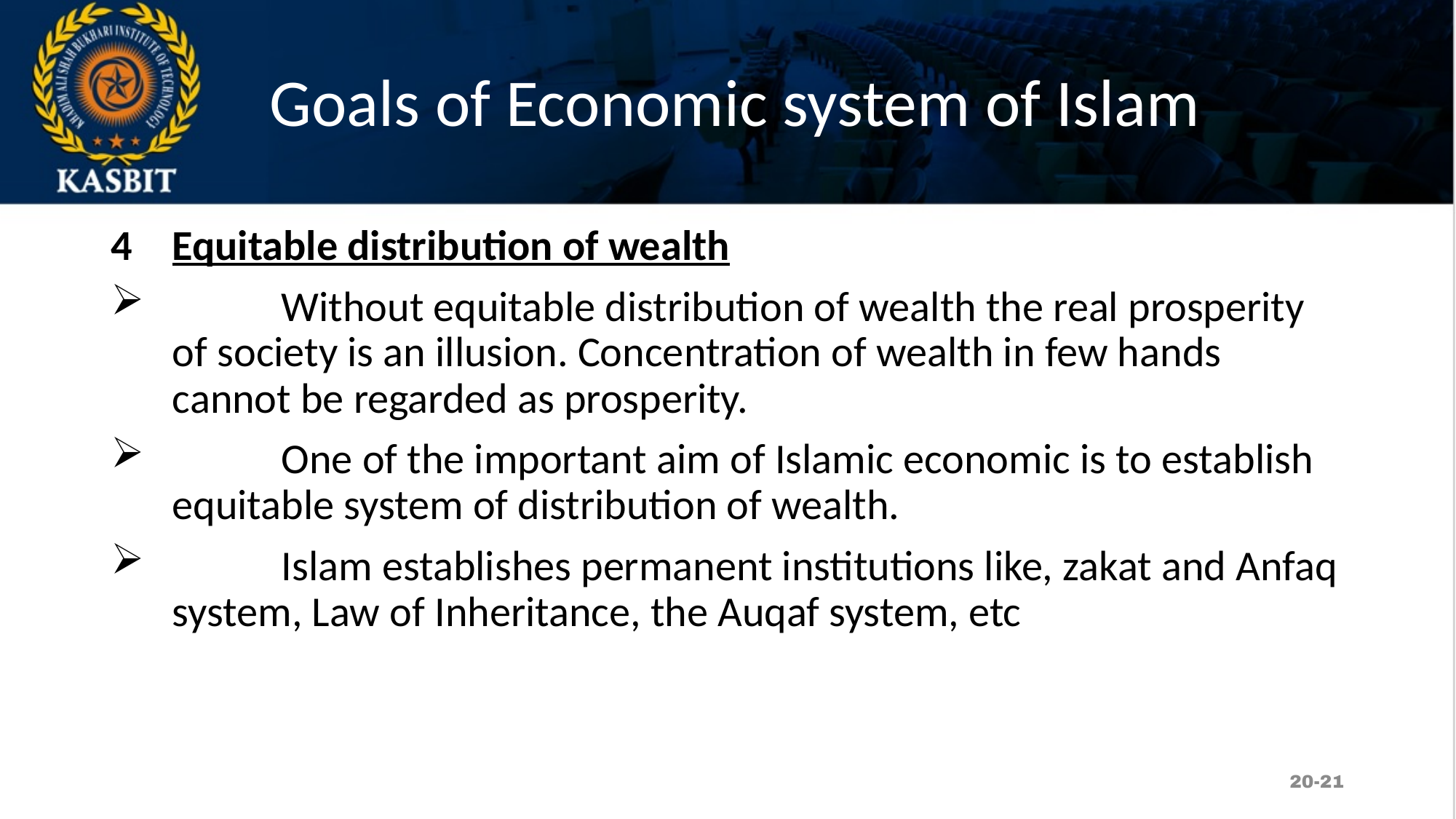

# Goals of Economic system of Islam
Equitable distribution of wealth
	Without equitable distribution of wealth the real prosperity of society is an illusion. Concentration of wealth in few hands cannot be regarded as prosperity.
	One of the important aim of Islamic economic is to establish equitable system of distribution of wealth.
	Islam establishes permanent institutions like, zakat and Anfaq system, Law of Inheritance, the Auqaf system, etc

20-21